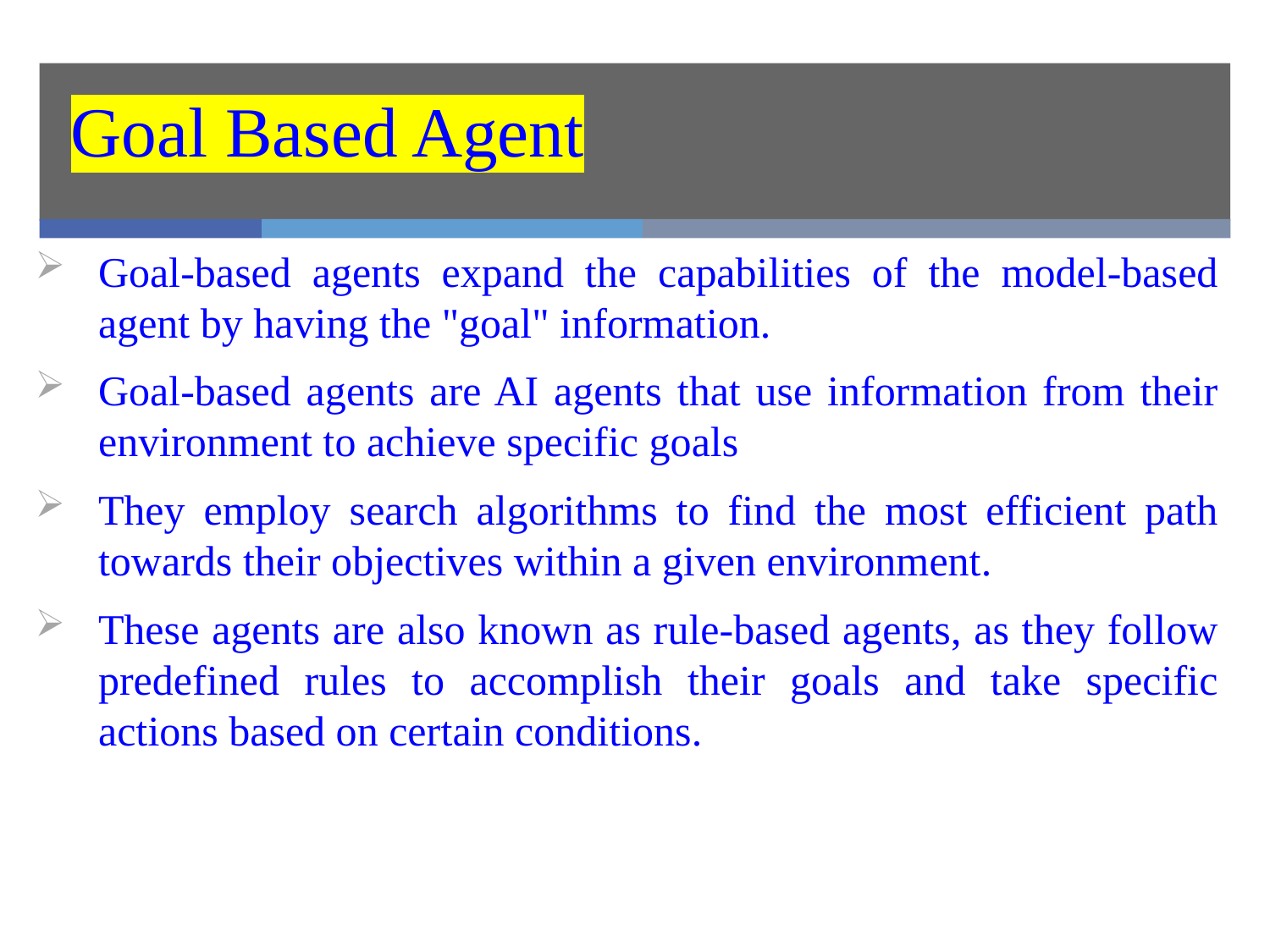

Goal Based Agent
Goal-based agents expand the capabilities of the model-based agent by having the "goal" information.
Goal-based agents are AI agents that use information from their environment to achieve specific goals
They employ search algorithms to find the most efficient path towards their objectives within a given environment.
These agents are also known as rule-based agents, as they follow predefined rules to accomplish their goals and take specific actions based on certain conditions.